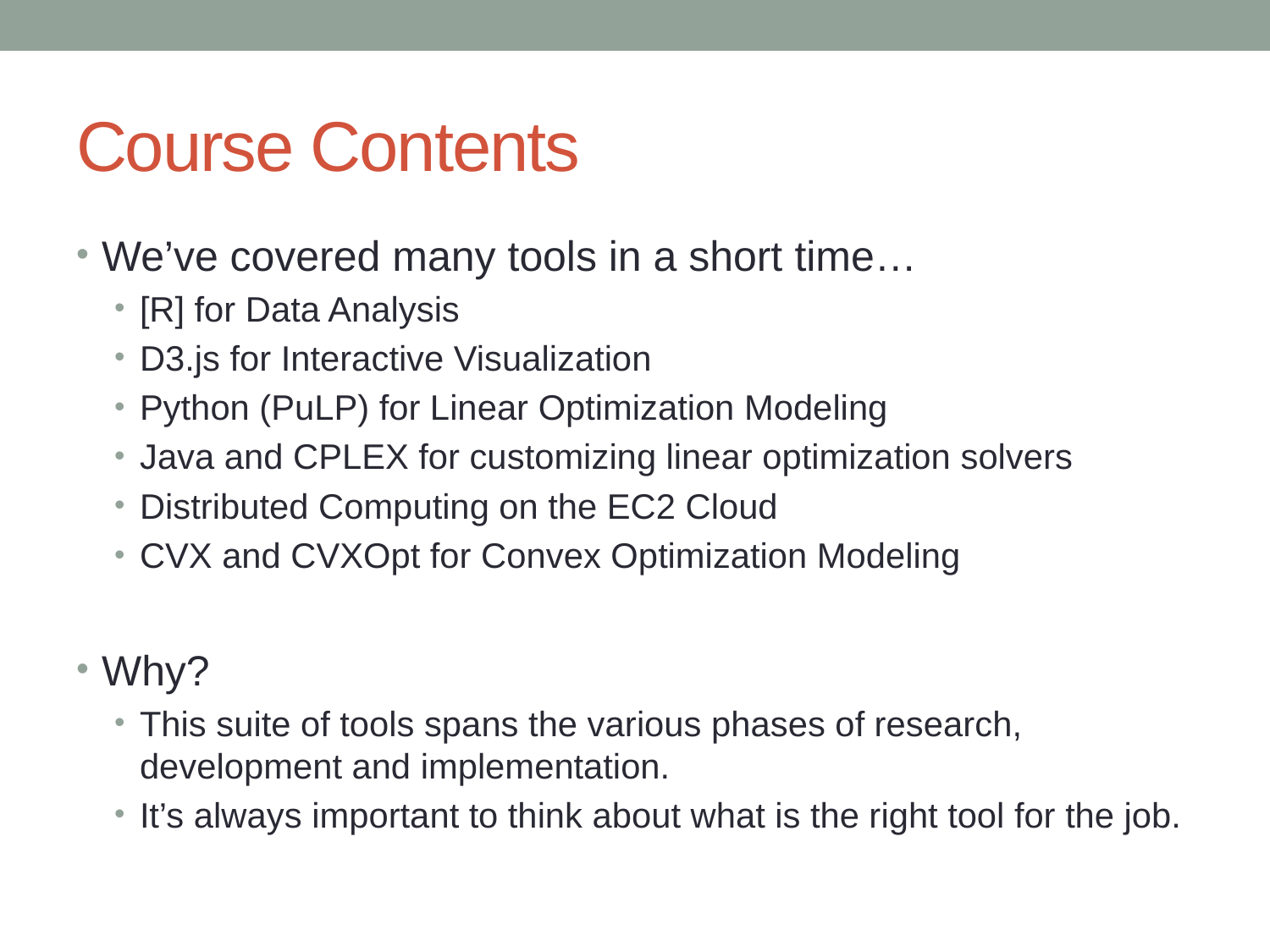

# Course Contents
We’ve covered many tools in a short time…
[R] for Data Analysis
D3.js for Interactive Visualization
Python (PuLP) for Linear Optimization Modeling
Java and CPLEX for customizing linear optimization solvers
Distributed Computing on the EC2 Cloud
CVX and CVXOpt for Convex Optimization Modeling

Why?
This suite of tools spans the various phases of research, development and implementation.
It’s always important to think about what is the right tool for the job.